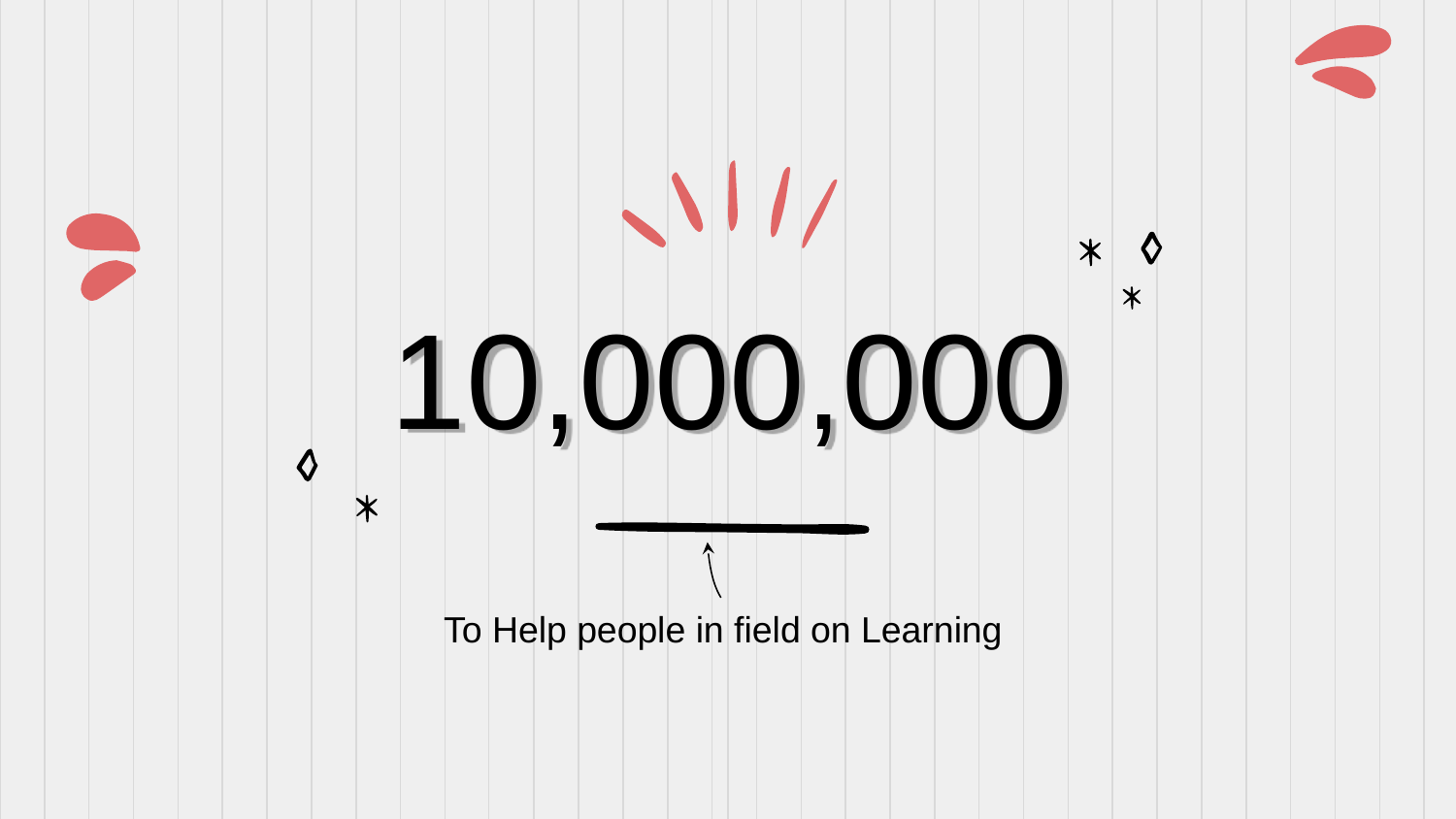

# 10,000,000

To Help people in field on Learning